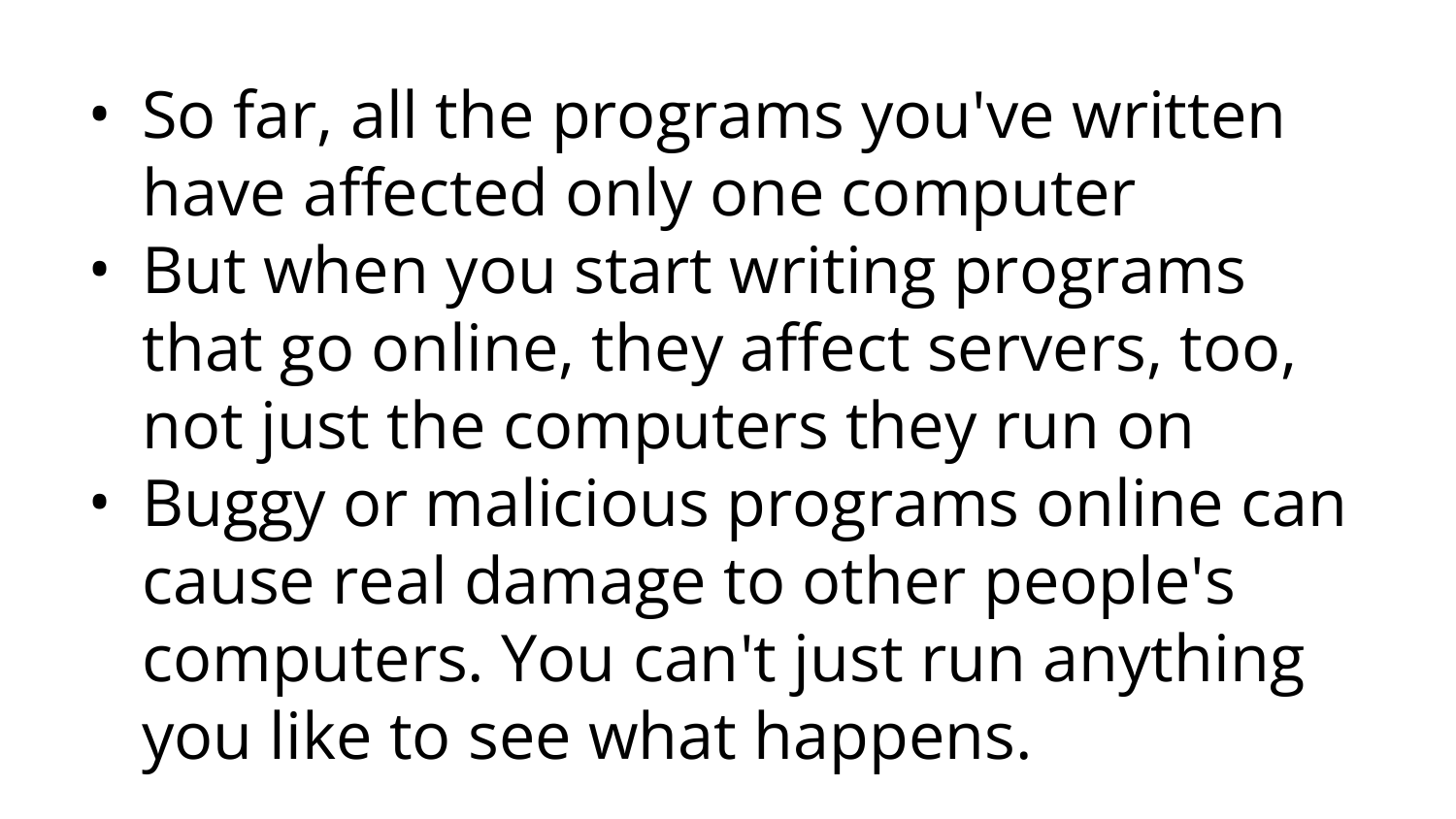

So far, all the programs you've written have affected only one computer
But when you start writing programs that go online, they affect servers, too, not just the computers they run on
Buggy or malicious programs online can cause real damage to other people's computers. You can't just run anything you like to see what happens.